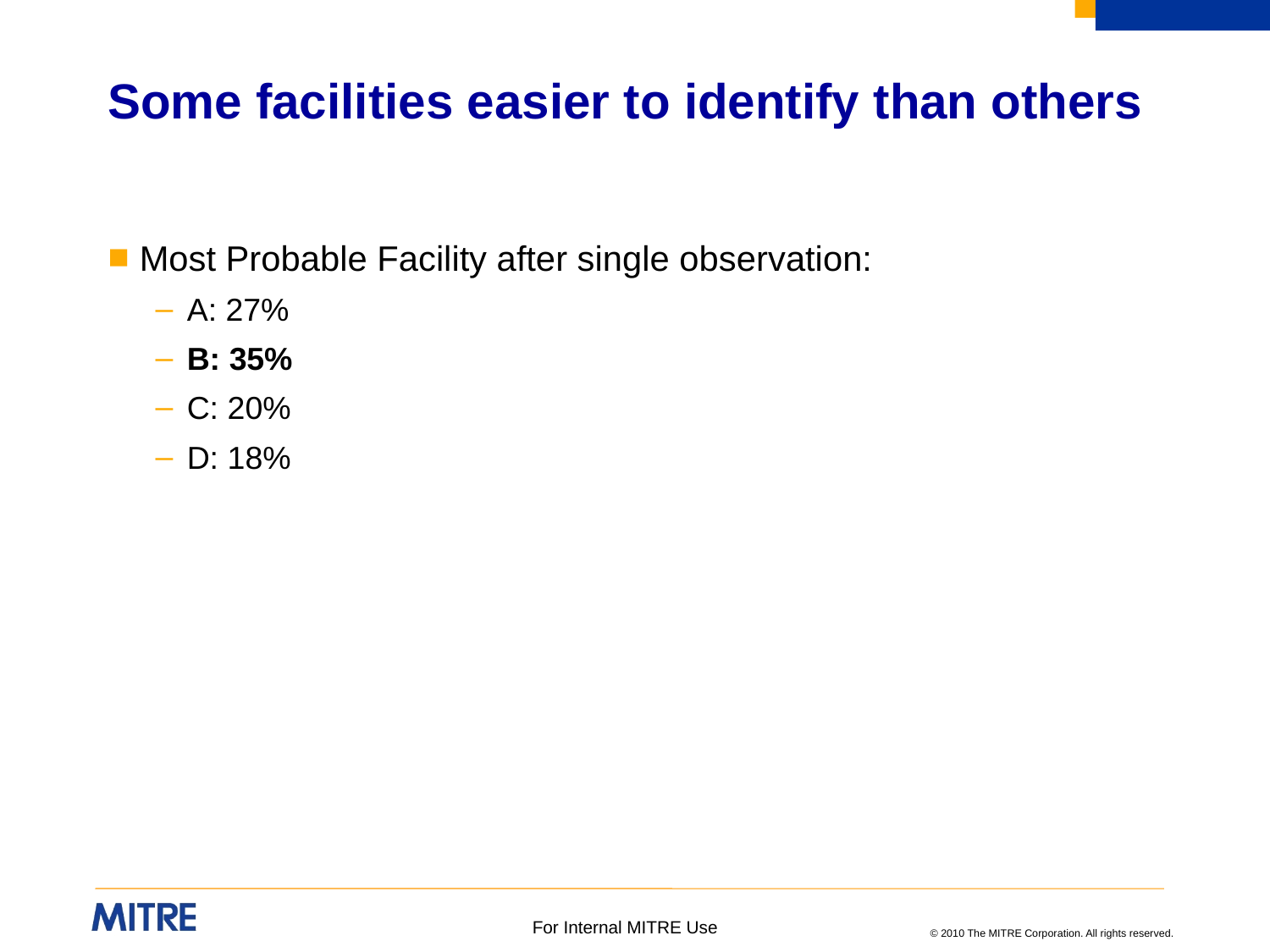

# Some facilities easier to identify than others

Most Probable Facility after single observation:
A: 27%
B: 35%
C: 20%
D: 18%